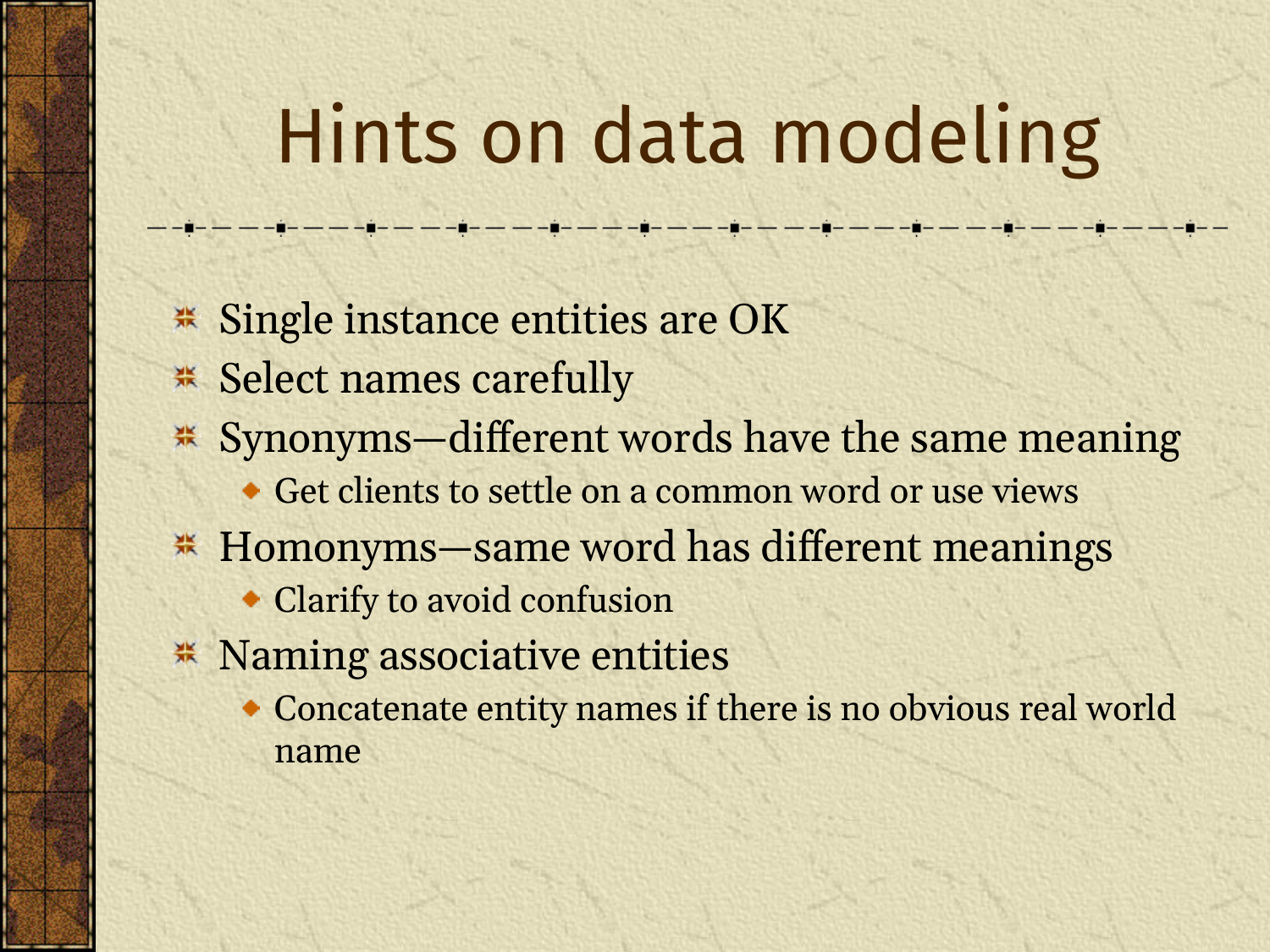

# Hints on data modeling
Single instance entities are OK
Select names carefully
Synonyms—different words have the same meaning
Get clients to settle on a common word or use views
Homonyms—same word has different meanings
Clarify to avoid confusion
Naming associative entities
Concatenate entity names if there is no obvious real world name